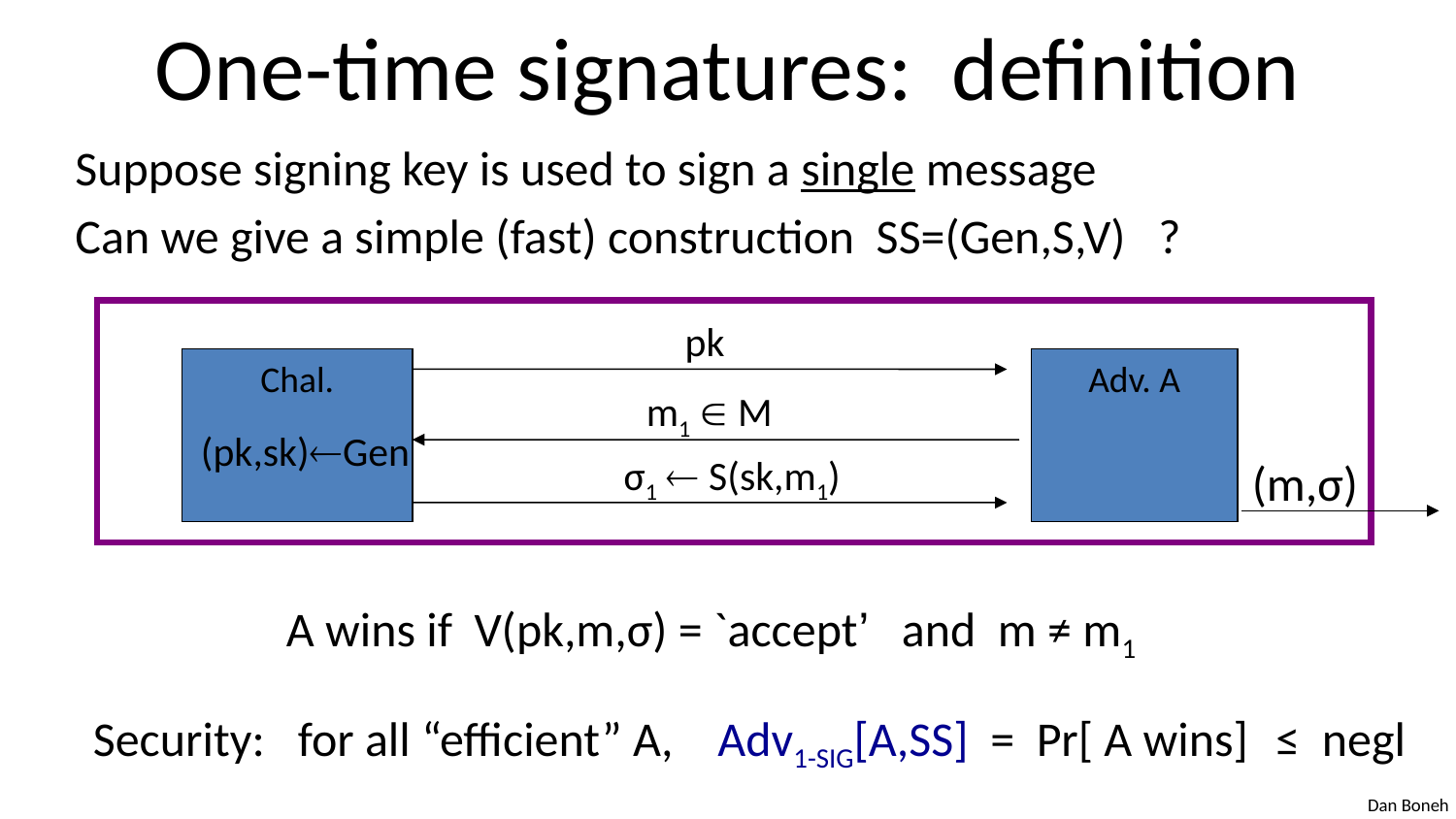

# One-time signatures:  definition
Suppose signing key is used to sign a single message
Can we give a simple (fast) construction  SS=(Gen,S,V)   ?

pk

Chal.
Adv. A
m1 ∈ M

(pk,sk)←Gen
σ1 ← S(sk,m1)

(m,σ)

A wins if  V(pk,m,σ) = `accept’   and  m ≠ m1
Security:   for all “efficient” A,    Adv1-SIG[A,SS]  =  Pr[ A wins]  ≤  negl